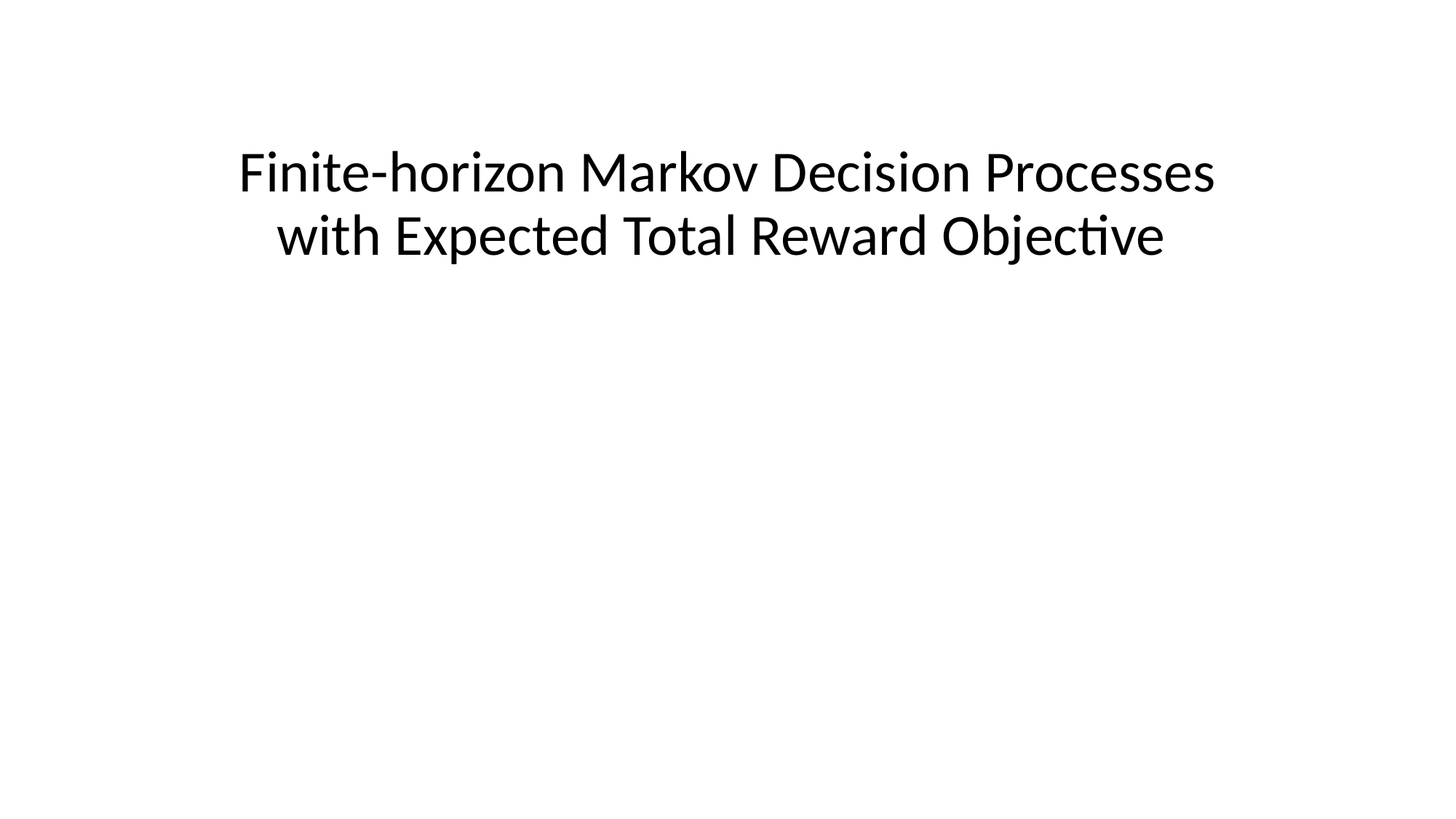

# Finite-horizon Markov Decision Processes with Expected Total Reward Objective